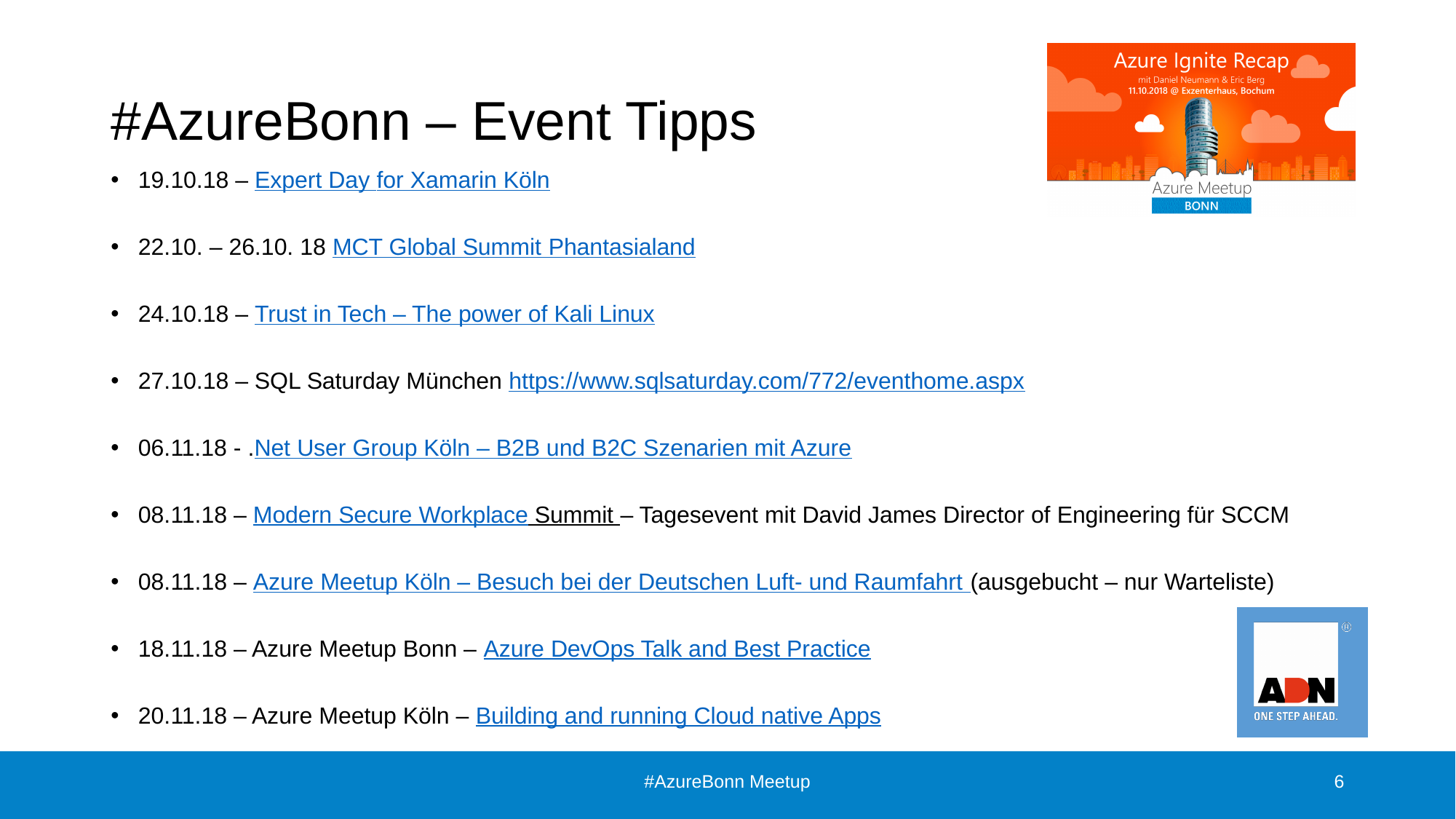

# #AzureBonn – Event Tipps
19.10.18 – Expert Day for Xamarin Köln

22.10. – 26.10. 18 MCT Global Summit Phantasialand

24.10.18 – Trust in Tech – The power of Kali Linux

27.10.18 – SQL Saturday München https://www.sqlsaturday.com/772/eventhome.aspx

06.11.18 - .Net User Group Köln – B2B und B2C Szenarien mit Azure

08.11.18 – Modern Secure Workplace Summit – Tagesevent mit David James Director of Engineering für SCCM

08.11.18 – Azure Meetup Köln – Besuch bei der Deutschen Luft- und Raumfahrt (ausgebucht – nur Warteliste)

18.11.18 – Azure Meetup Bonn – Azure DevOps Talk and Best Practice

20.11.18 – Azure Meetup Köln – Building and running Cloud native Apps
#AzureBonn Meetup
6